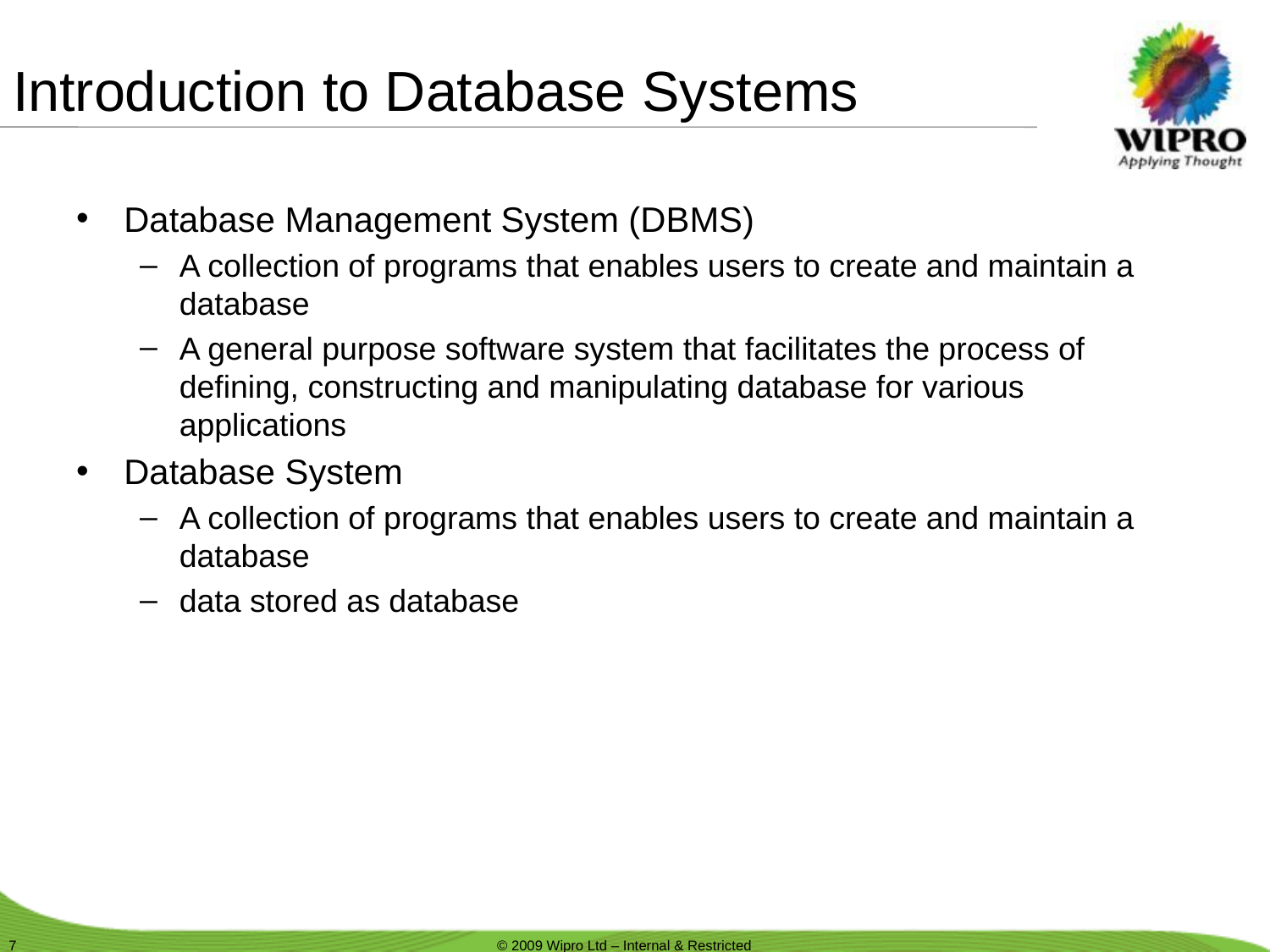

# Introduction to Database Systems
Database Management System (DBMS)
A collection of programs that enables users to create and maintain a database
A general purpose software system that facilitates the process of defining, constructing and manipulating database for various applications
Database System
A collection of programs that enables users to create and maintain a database
data stored as database